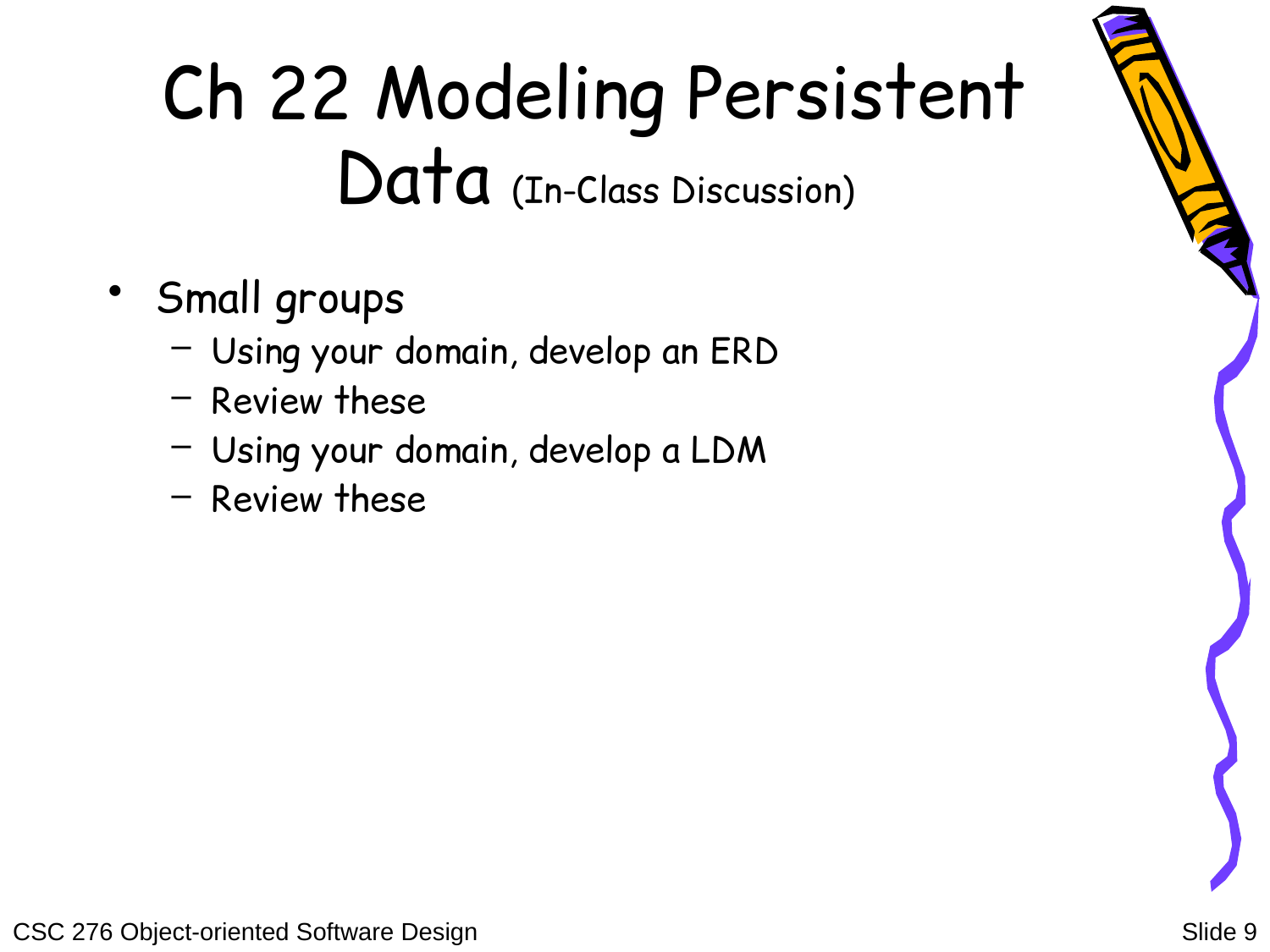

# Ch 22 Modeling Persistent Data (In-Class Discussion)
Small groups
Using your domain, develop an ERD
Review these
Using your domain, develop a LDM
Review these